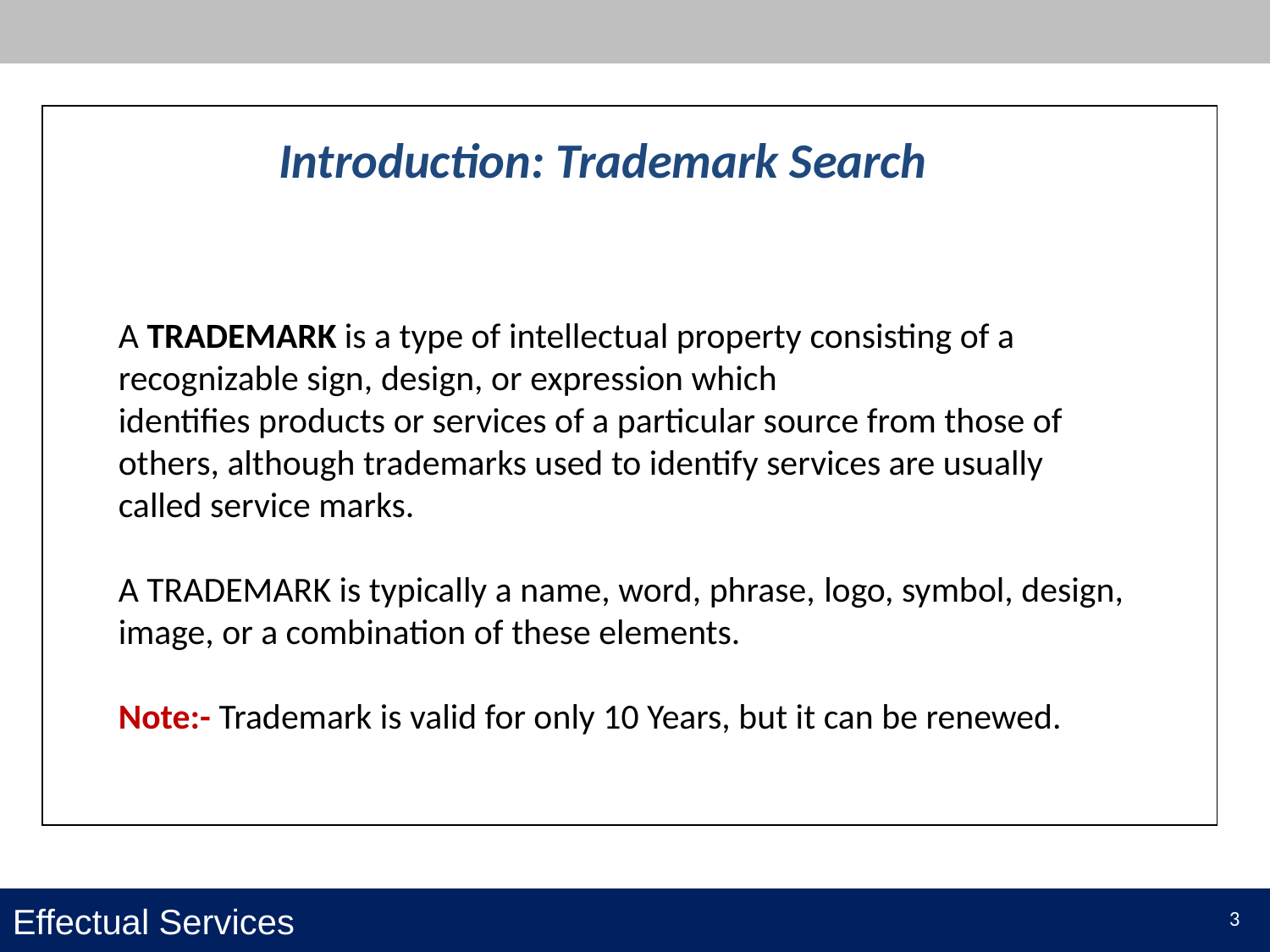

Introduction: Trademark Search

A TRADEMARK is a type of intellectual property consisting of a recognizable sign, design, or expression which identifies products or services of a particular source from those of others, although trademarks used to identify services are usually called service marks.

A TRADEMARK is typically a name, word, phrase, logo, symbol, design, image, or a combination of these elements.

Note:- Trademark is valid for only 10 Years, but it can be renewed.